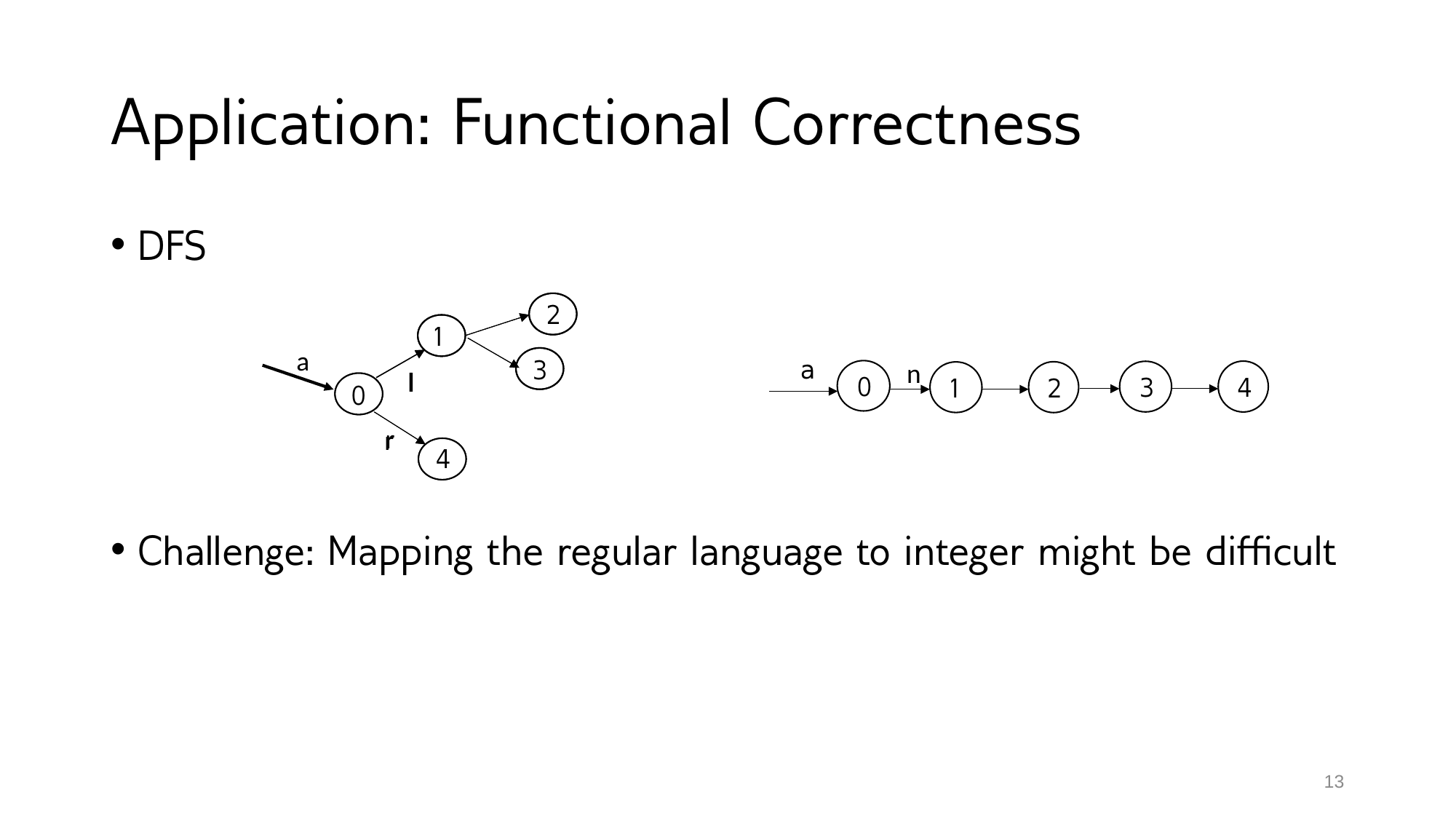

# Application: Functional Correctness
DFS

Challenge: Mapping the regular language to integer might be difficult
2

1

a
a
3

n
l
l

0
3
4
1
2
0

r
r
4

13